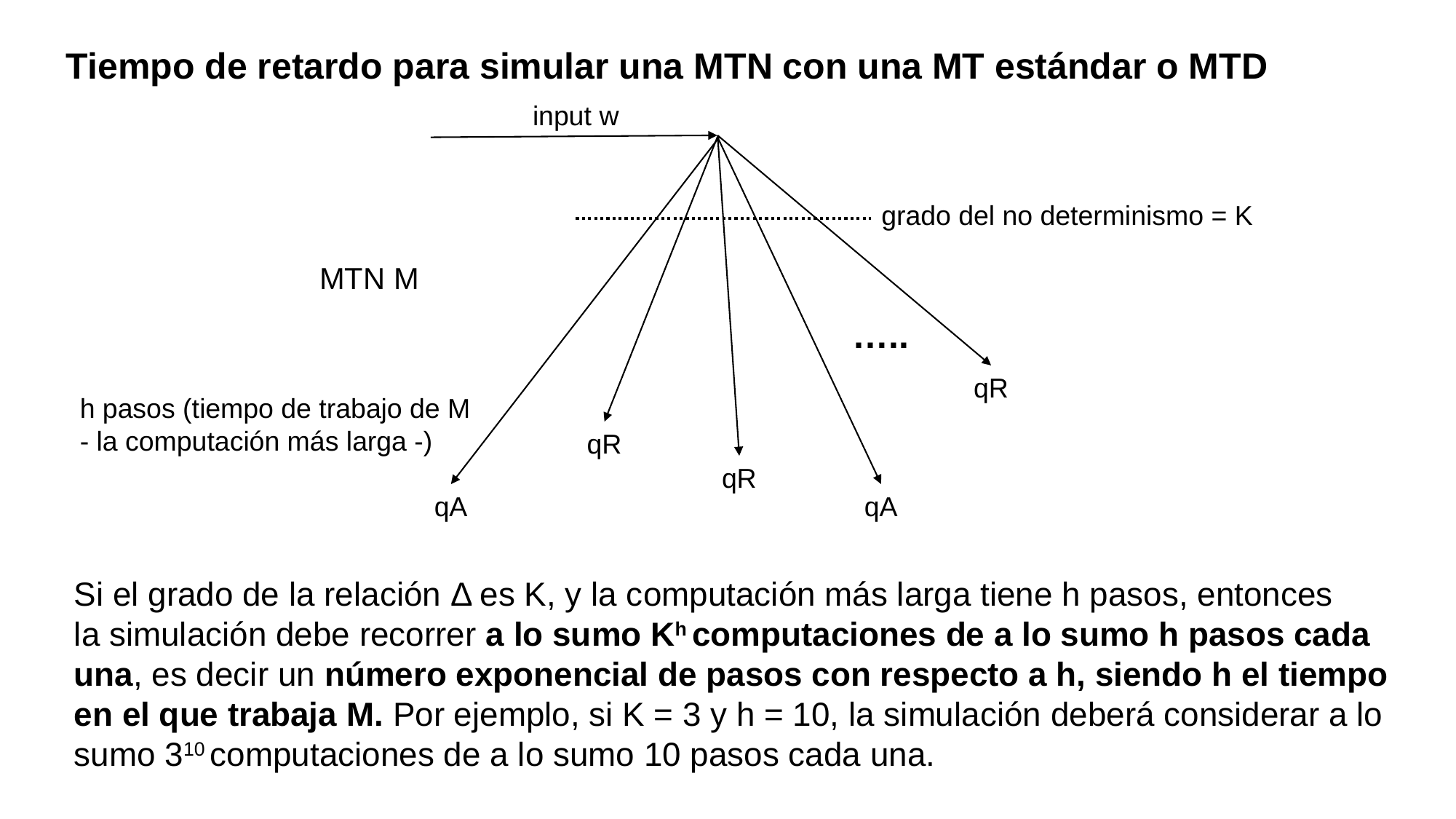

Tiempo de retardo para simular una MTN con una MT estándar o MTD

input w
grado del no determinismo = K
MTN M
…..
qR
h pasos (tiempo de trabajo de M
- la computación más larga -)
qR
qR
qA
qA
     Si el grado de la relación Δ es K, y la computación más larga tiene h pasos, entonces
     la simulación debe recorrer a lo sumo Kh computaciones de a lo sumo h pasos cada
     una, es decir un número exponencial de pasos con respecto a h, siendo h el tiempo
     en el que trabaja M. Por ejemplo, si K = 3 y h = 10, la simulación deberá considerar a lo
     sumo 310 computaciones de a lo sumo 10 pasos cada una.